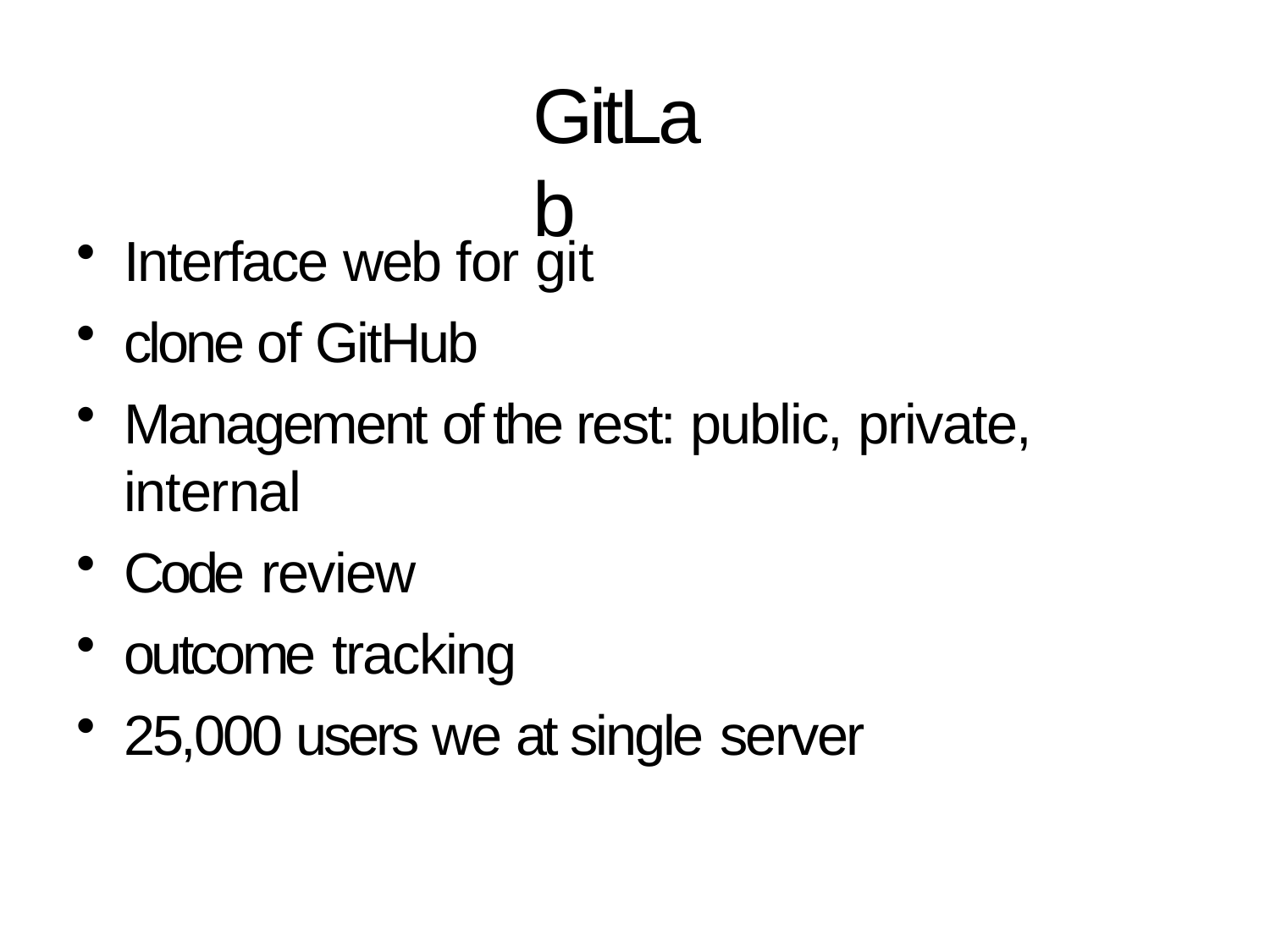

# GitLab
Interface web for git
clone of GitHub
Management of the rest: public, private, internal
Code review
outcome tracking
25,000 users we at single server